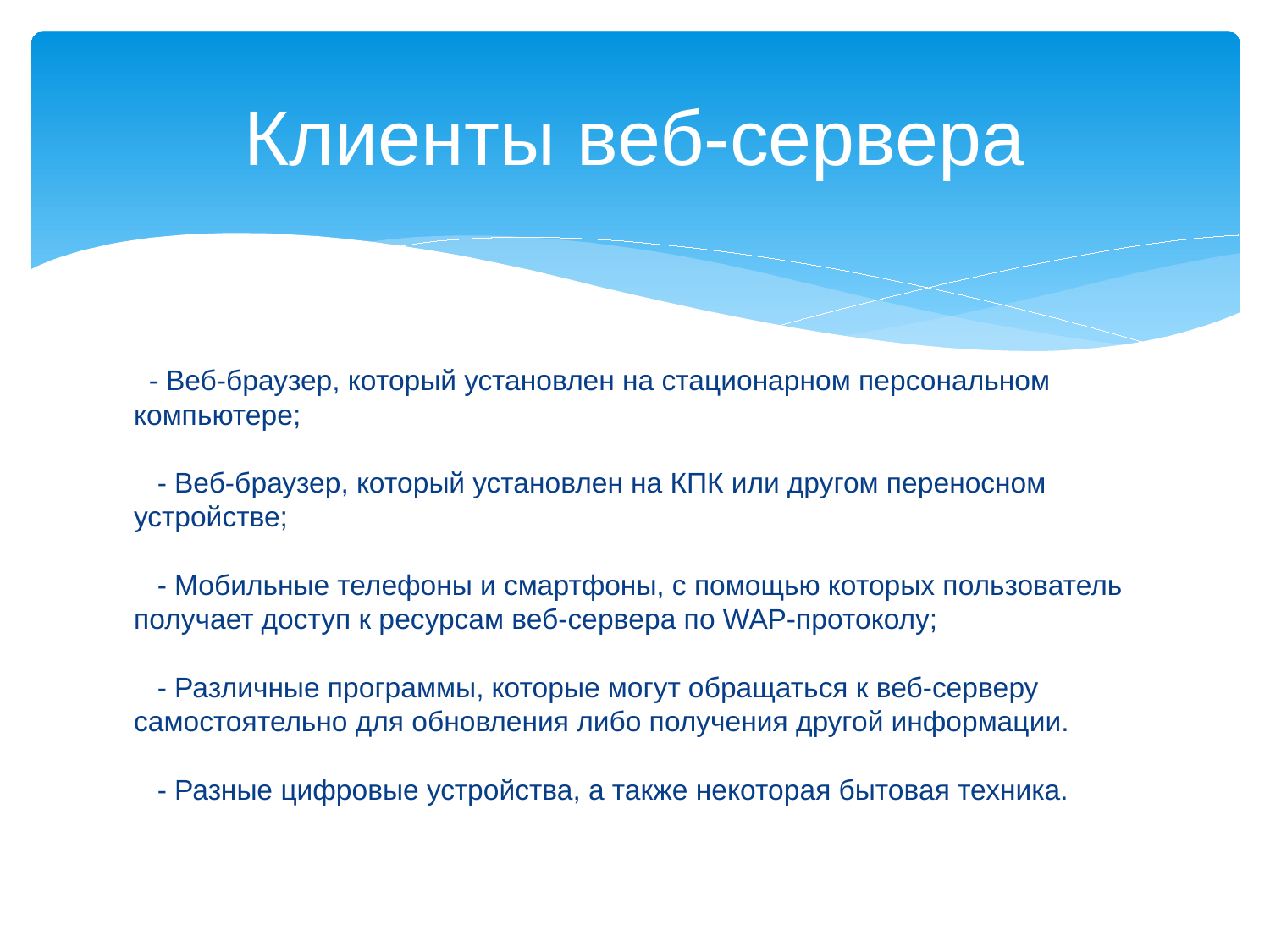

# Клиенты веб-сервера
  - Веб-браузер, который установлен на стационарном персональном компьютере;
   - Веб-браузер, который установлен на КПК или другом переносном устройстве;
   - Мобильные телефоны и смартфоны, с помощью которых пользователь получает доступ к ресурсам веб-сервера по WAP-протоколу;
   - Различные программы, которые могут обращаться к веб-серверу самостоятельно для обновления либо получения другой информации.
   - Разные цифровые устройства, а также некоторая бытовая техника.